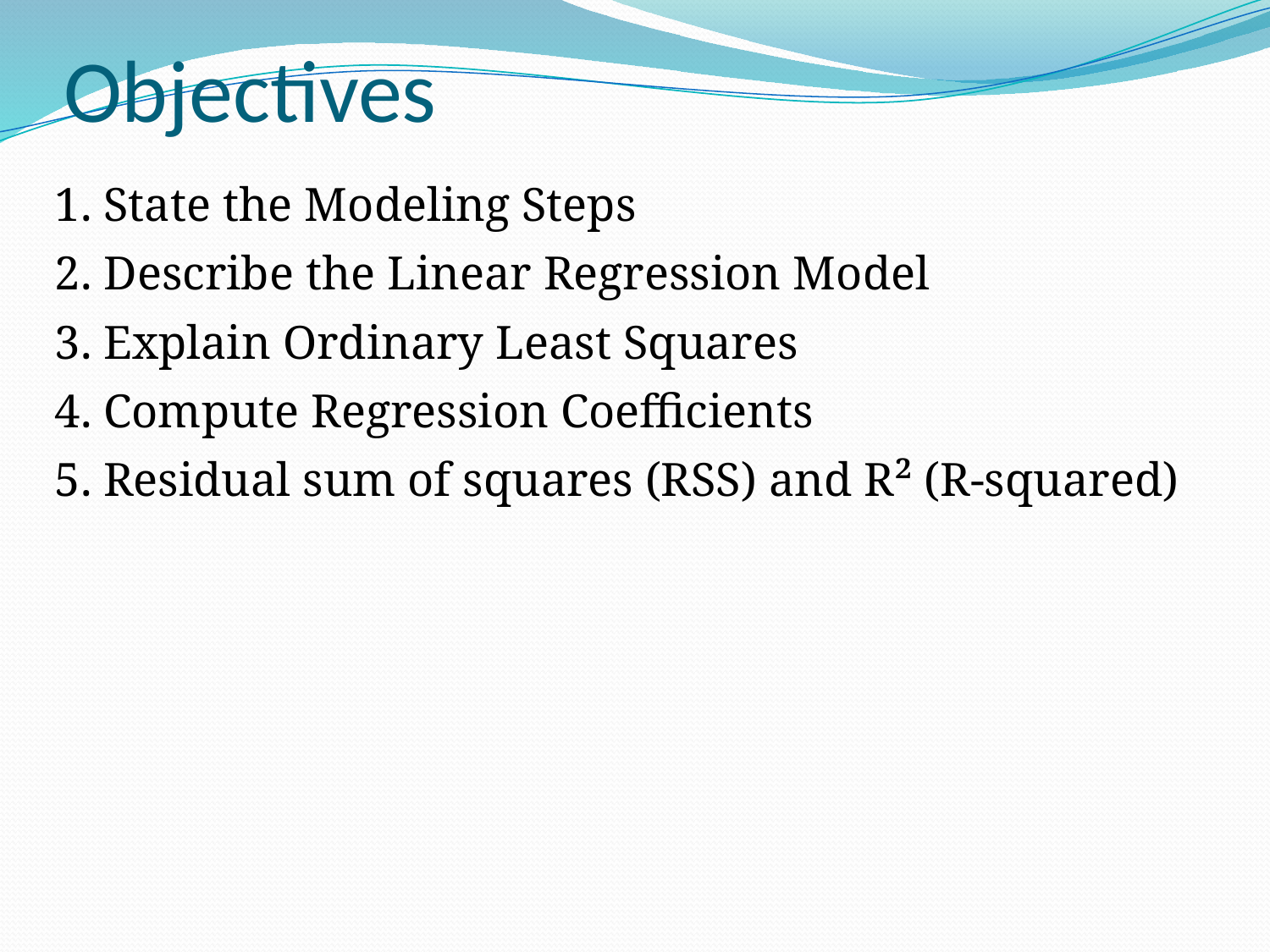

# Objectives
1. State the Modeling Steps
2. Describe the Linear Regression Model
3. Explain Ordinary Least Squares
4. Compute Regression Coefficients
5. Residual sum of squares (RSS) and R² (R-squared)